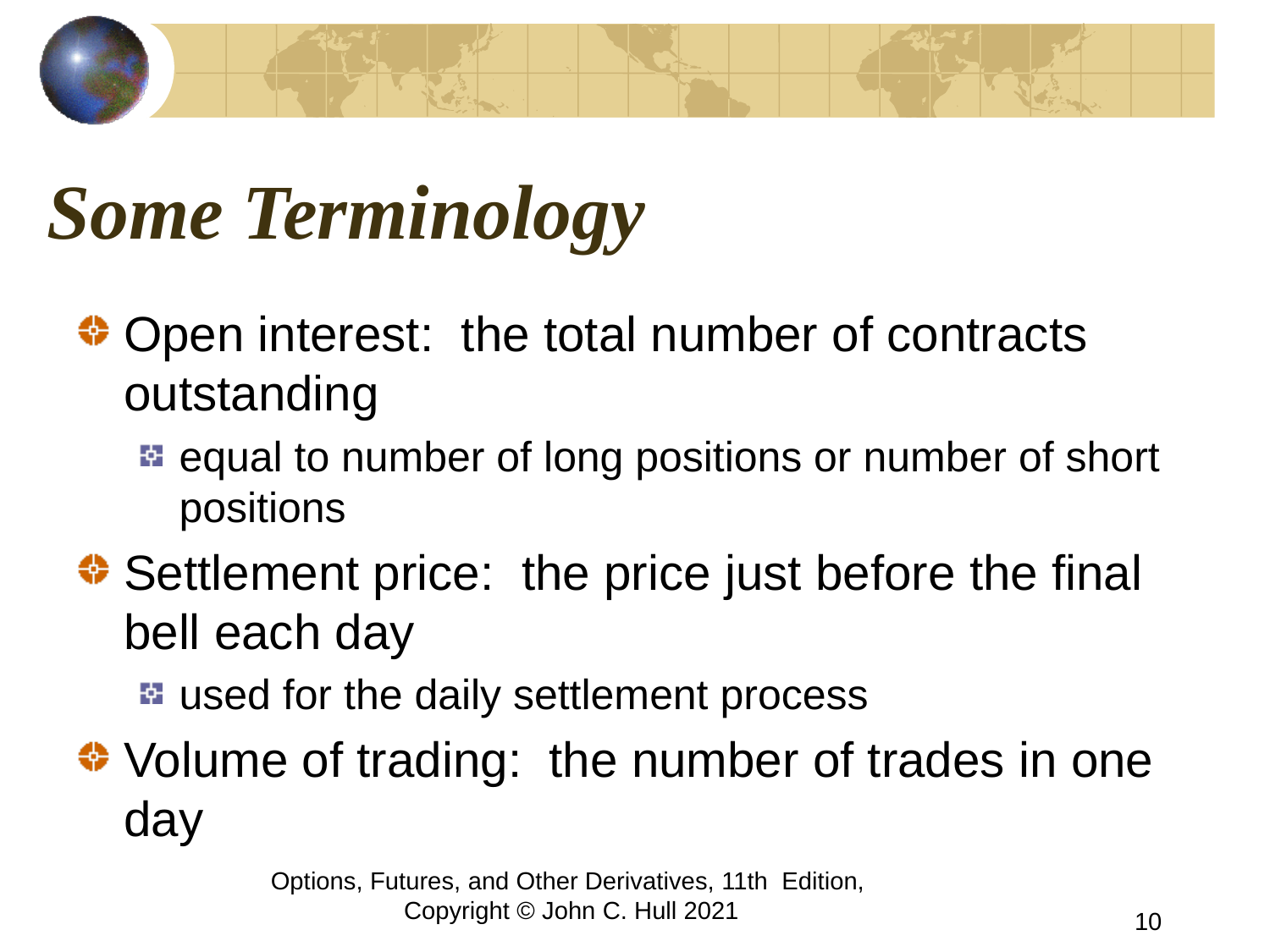

# Some Terminology
Open interest:  the total number of contracts outstanding
equal to number of long positions or number of short positions
Settlement price:  the price just before the final bell each day
used for the daily settlement process
Volume of trading:  the number of trades in one day

Options, Futures, and Other Derivatives, 11th  Edition,  Copyright © John C. Hull 2021

10